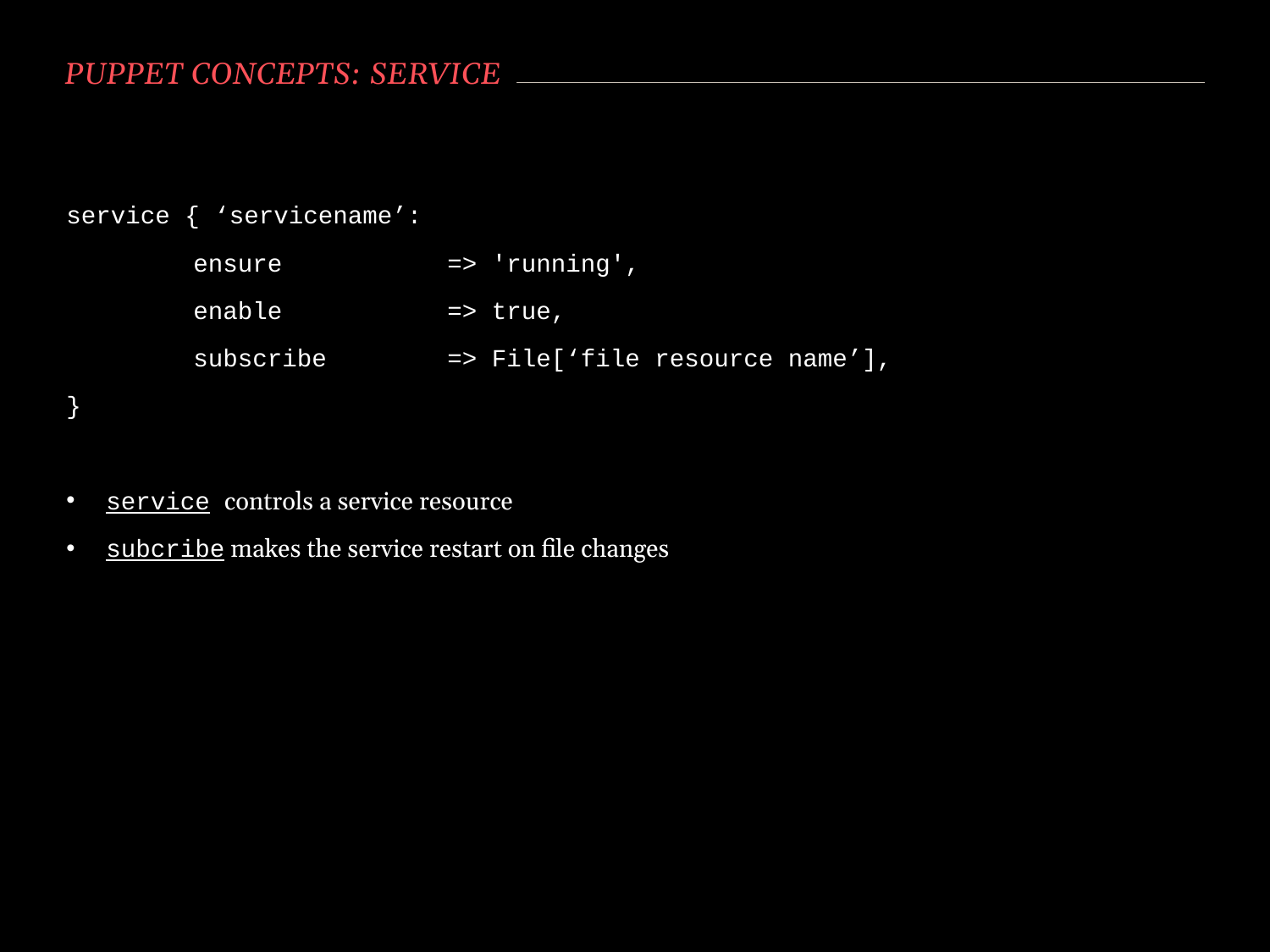

# Puppet concepts: Service
service { ‘servicename’:
	ensure		=> 'running',
	enable		=> true,
	subscribe	=> File[‘file resource name’],
}

service controls a service resource
subcribe makes the service restart on file changes